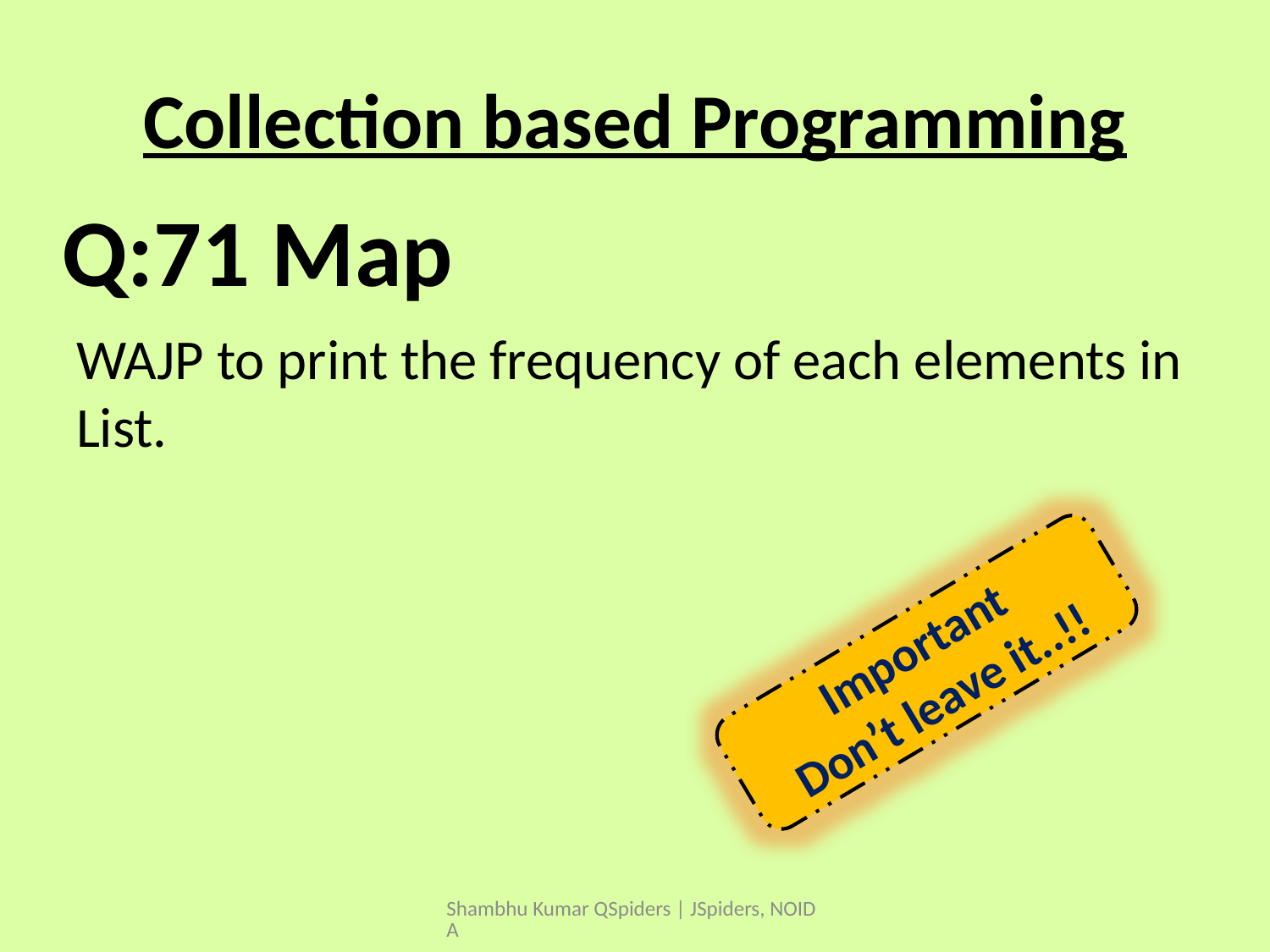

# Collection based Programming

WAJP to print the frequency of each elements in List.

Q:71 Map
Important
Don’t leave it..!!
Shambhu Kumar QSpiders | JSpiders, NOIDA